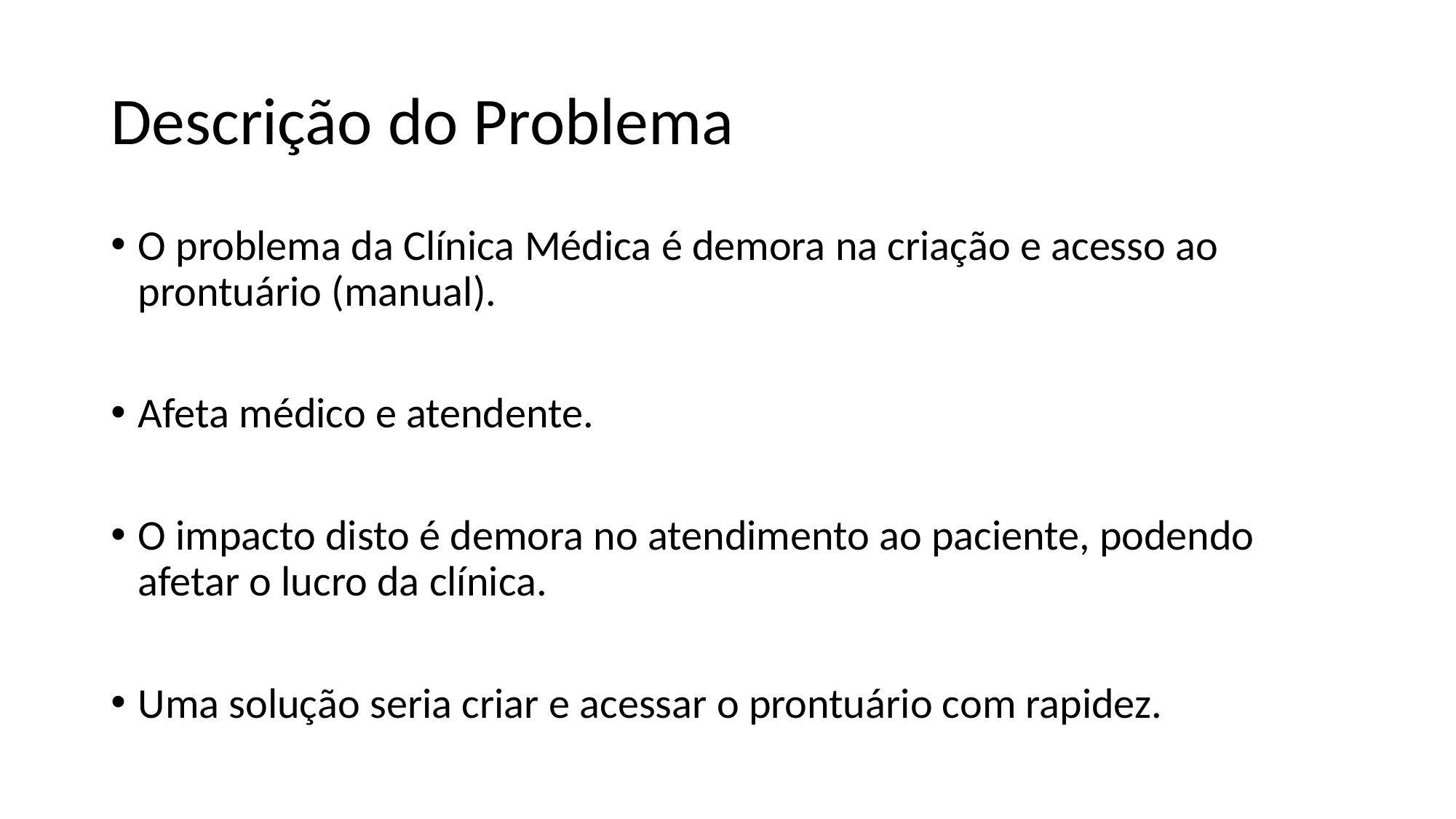

# Descrição do Problema
O problema da Clínica Médica é demora na criação e acesso ao prontuário (manual).

Afeta médico e atendente.

O impacto disto é demora no atendimento ao paciente, podendo afetar o lucro da clínica.

Uma solução seria criar e acessar o prontuário com rapidez.